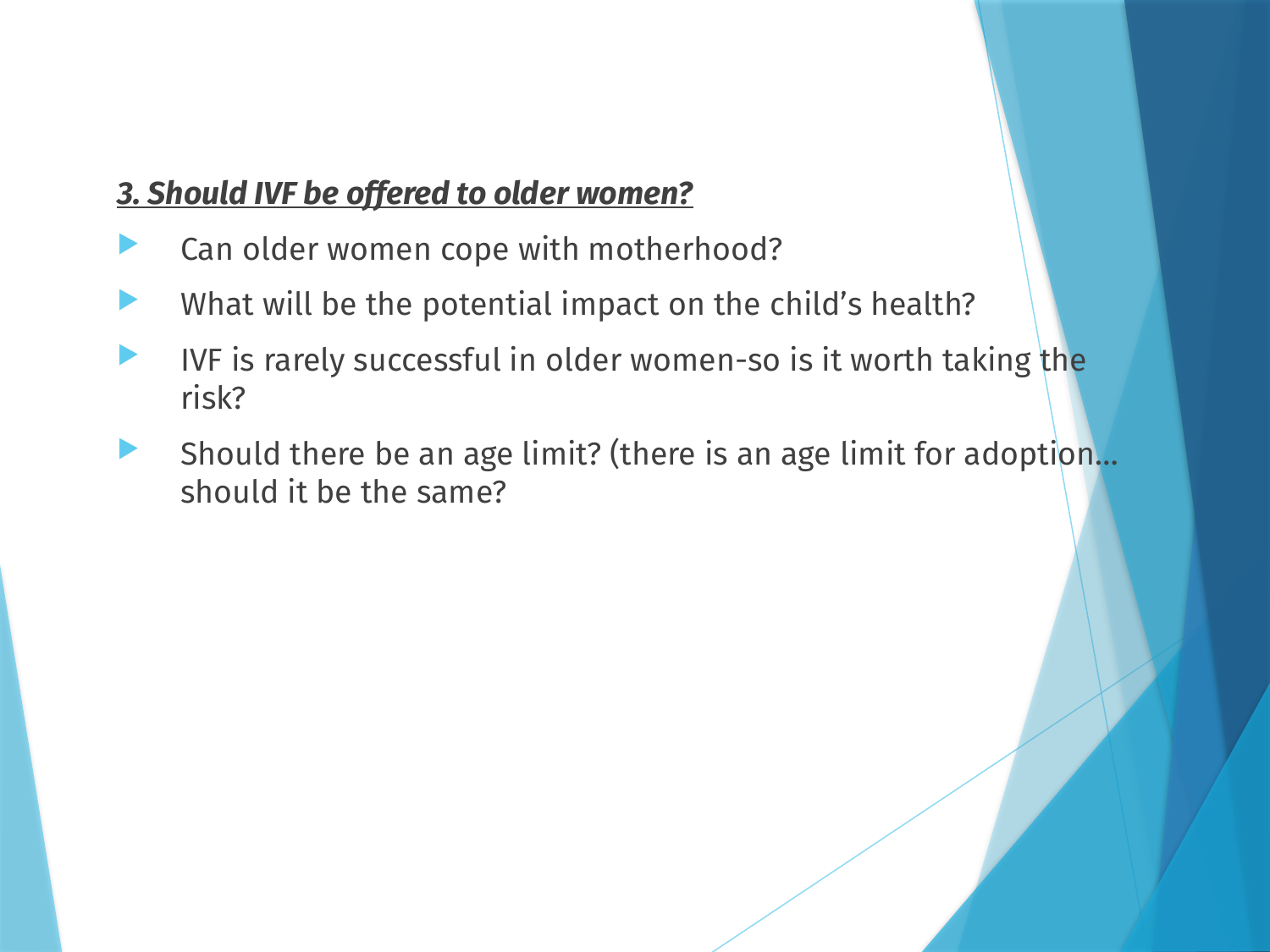

3. Should IVF be offered to older women?
Can older women cope with motherhood?
What will be the potential impact on the child’s health?
IVF is rarely successful in older women-so is it worth taking the risk?
Should there be an age limit? (there is an age limit for adoption…should it be the same?